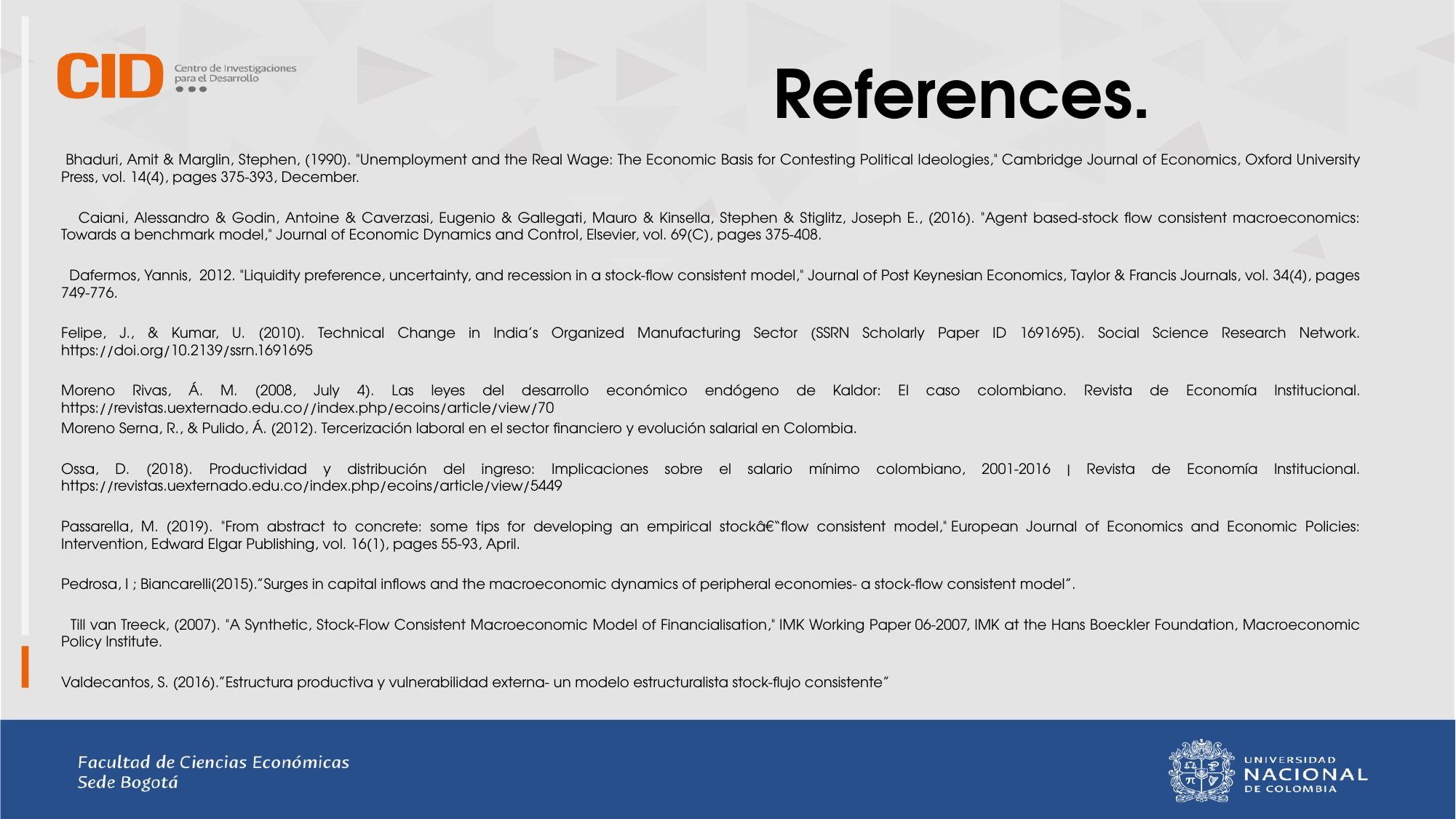

# References.
 Bhaduri, Amit & Marglin, Stephen, (1990). "Unemployment and the Real Wage: The Economic Basis for Contesting Political Ideologies," Cambridge Journal of Economics, Oxford University Press, vol. 14(4), pages 375-393, December.

   Caiani, Alessandro & Godin, Antoine & Caverzasi, Eugenio & Gallegati, Mauro & Kinsella, Stephen & Stiglitz, Joseph E., (2016). "Agent based-stock flow consistent macroeconomics: Towards a benchmark model," Journal of Economic Dynamics and Control, Elsevier, vol. 69(C), pages 375-408.

  Dafermos, Yannis,  2012. "Liquidity preference, uncertainty, and recession in a stock-flow consistent model," Journal of Post Keynesian Economics, Taylor & Francis Journals, vol. 34(4), pages 749-776.

Felipe, J., & Kumar, U. (2010). Technical Change in India’s Organized Manufacturing Sector (SSRN Scholarly Paper ID 1691695). Social Science Research Network. https://doi.org/10.2139/ssrn.1691695

Moreno Rivas, Á. M. (2008, July 4). Las leyes del desarrollo económico endógeno de Kaldor: El caso colombiano. Revista de Economía Institucional. https://revistas.uexternado.edu.co//index.php/ecoins/article/view/70
Moreno Serna, R., & Pulido, Á. (2012). Tercerización laboral en el sector financiero y evolución salarial en Colombia.

Ossa, D. (2018). Productividad y distribución del ingreso: Implicaciones sobre el salario mínimo colombiano, 2001-2016 | Revista de Economía Institucional. https://revistas.uexternado.edu.co/index.php/ecoins/article/view/5449

Passarella, M. (2019). "From abstract to concrete: some tips for developing an empirical stockâ€“flow consistent model," European Journal of Economics and Economic Policies: Intervention, Edward Elgar Publishing, vol. 16(1), pages 55-93, April.

Pedrosa, I ; Biancarelli(2015).”Surges in capital inflows and the macroeconomic dynamics of peripheral economies- a stock-flow consistent model”.

  Till van Treeck, (2007). "A Synthetic, Stock-Flow Consistent Macroeconomic Model of Financialisation," IMK Working Paper 06-2007, IMK at the Hans Boeckler Foundation, Macroeconomic Policy Institute.

Valdecantos, S. (2016).”Estructura productiva y vulnerabilidad externa- un modelo estructuralista stock-flujo consistente”